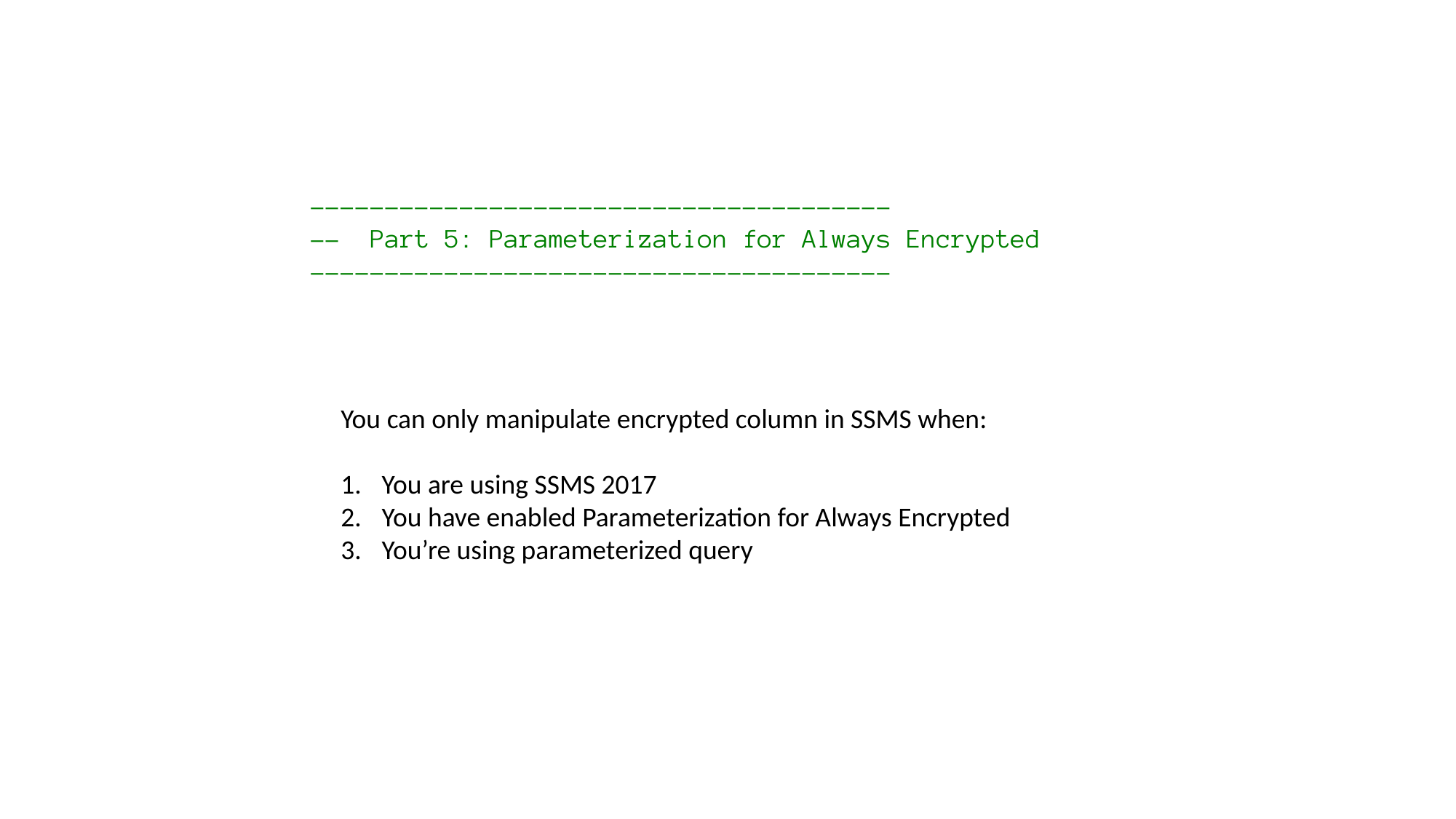

---------------------------------------
--  Part 5: Parameterization for Always Encrypted
---------------------------------------
You can only manipulate encrypted column in SSMS when:

You are using SSMS 2017
You have enabled Parameterization for Always Encrypted
You’re using parameterized query